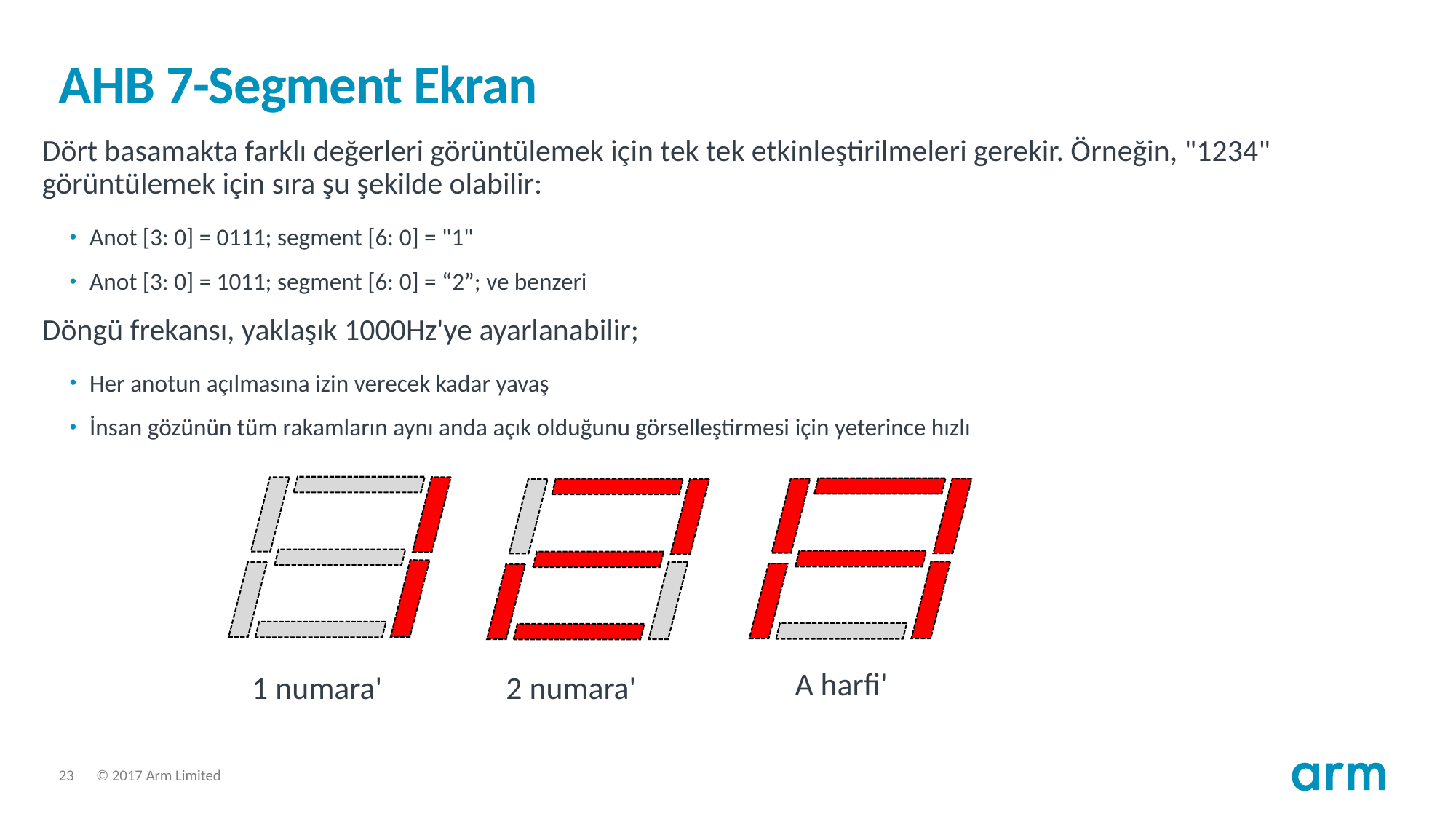

# AHB 7-Segment Ekran
Dört basamakta farklı değerleri görüntülemek için tek tek etkinleştirilmeleri gerekir. Örneğin, "1234" görüntülemek için sıra şu şekilde olabilir:
Anot [3: 0] = 0111; segment [6: 0] = "1"
Anot [3: 0] = 1011; segment [6: 0] = “2”; ve benzeri
Döngü frekansı, yaklaşık 1000Hz'ye ayarlanabilir;
Her anotun açılmasına izin verecek kadar yavaş
İnsan gözünün tüm rakamların aynı anda açık olduğunu görselleştirmesi için yeterince hızlı

A harfi'
2 numara'
1 numara'